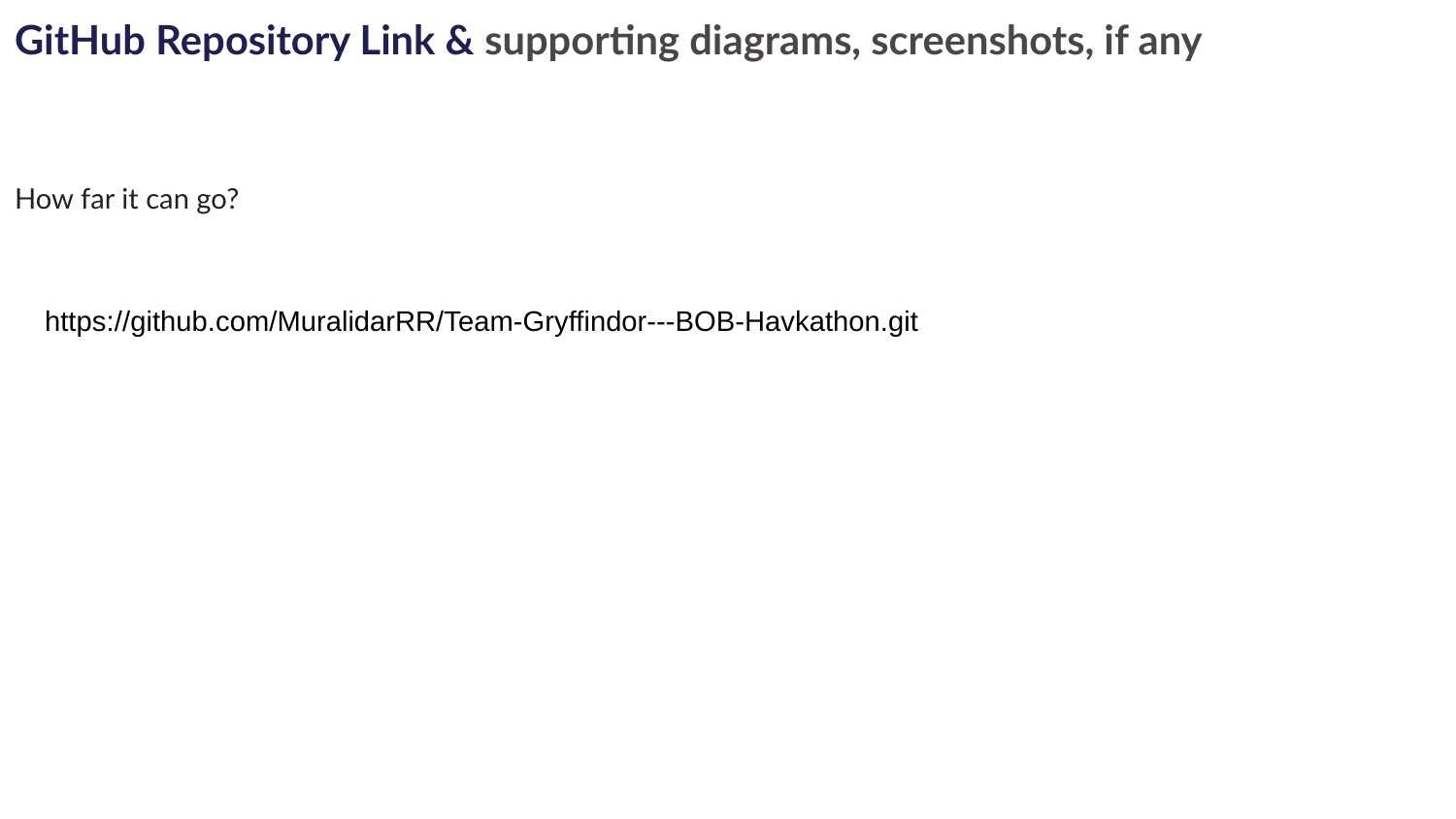

GitHub Repository Link & supporting diagrams, screenshots, if any
How far it can go?
https://github.com/MuralidarRR/Team-Gryffindor---BOB-Havkathon.git